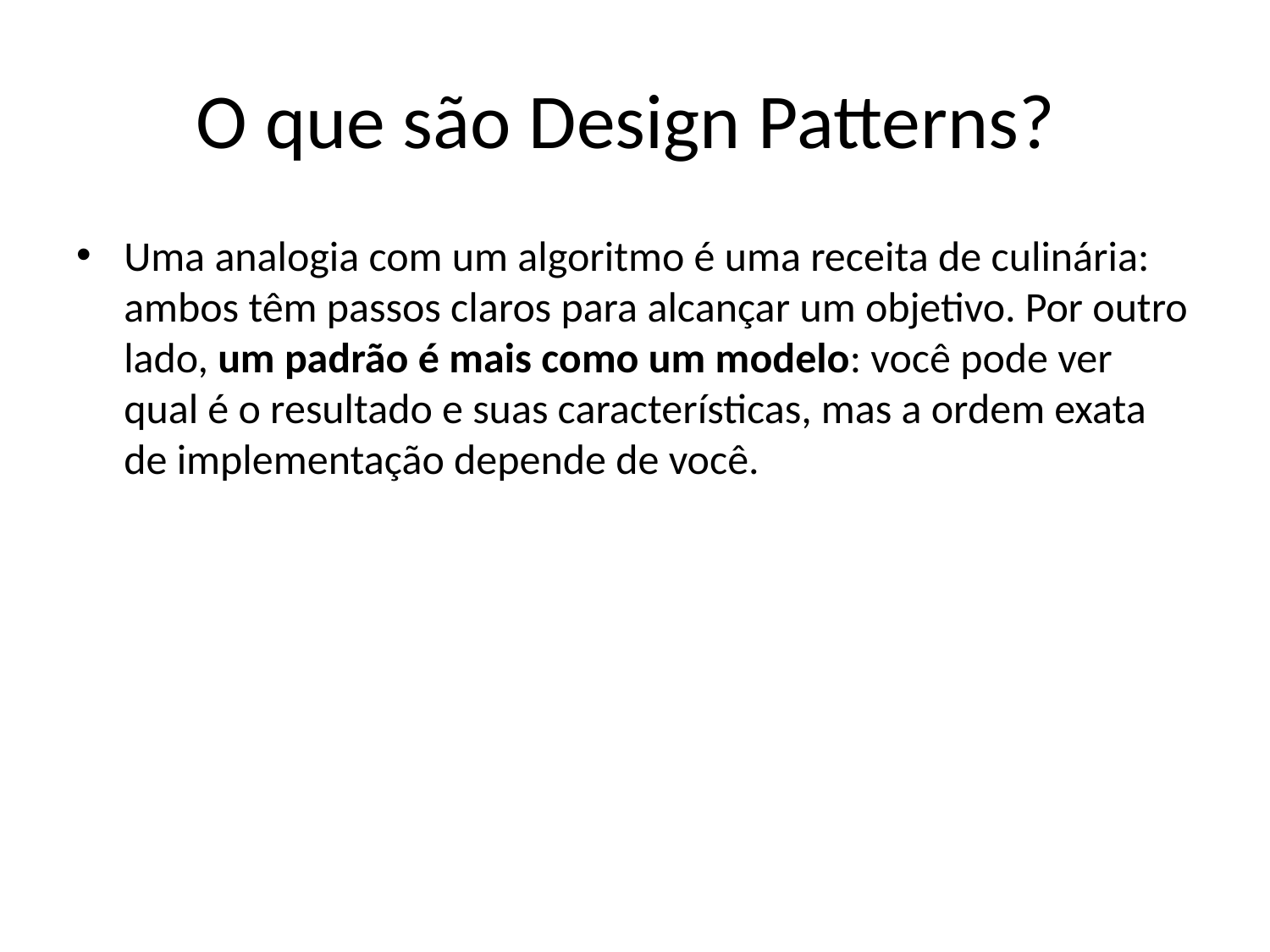

# O que são Design Patterns?
Uma analogia com um algoritmo é uma receita de culinária: ambos têm passos claros para alcançar um objetivo. Por outro lado, um padrão é mais como um modelo: você pode ver qual é o resultado e suas características, mas a ordem exata de implementação depende de você.